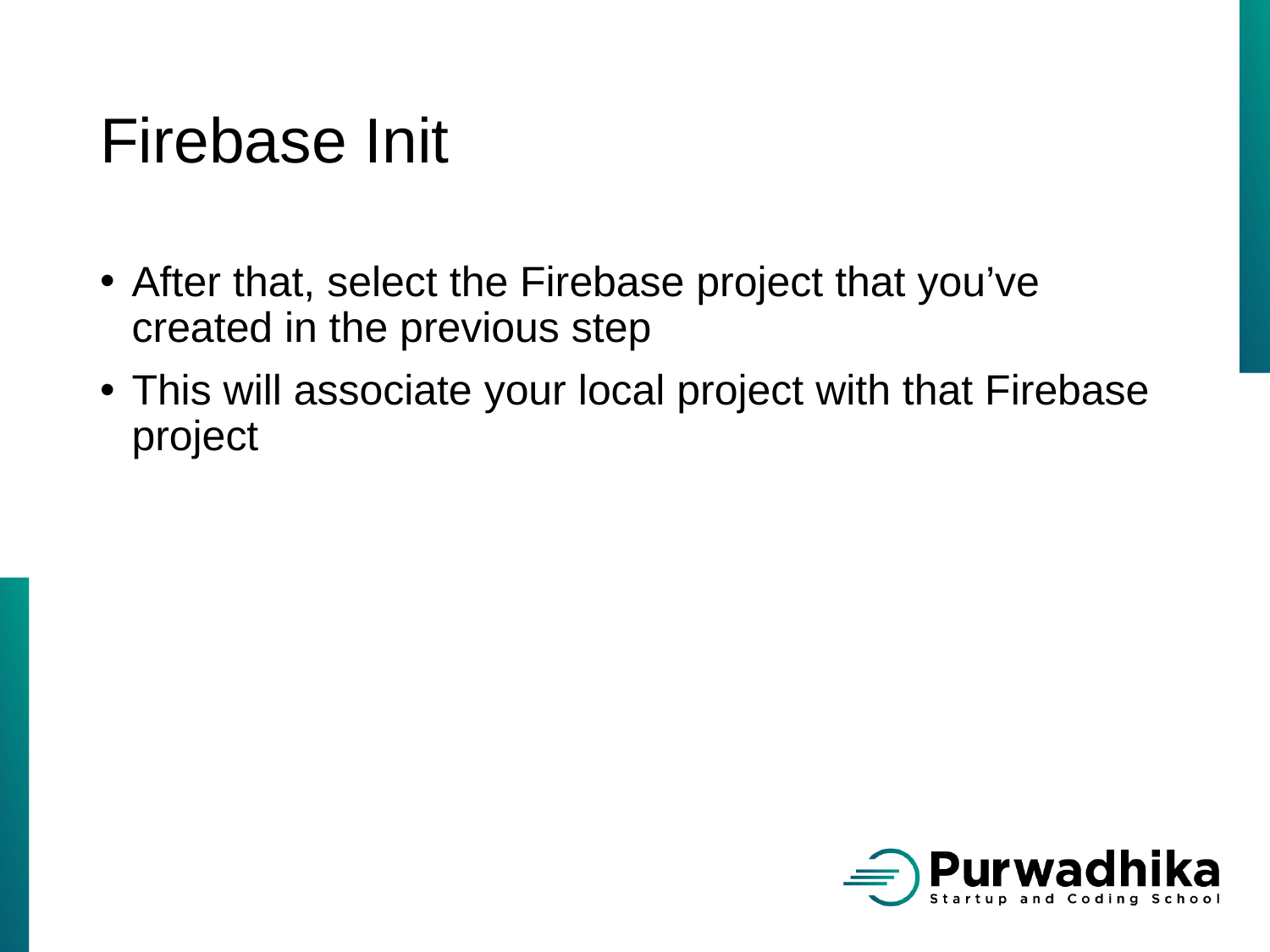

# Firebase Init
After that, select the Firebase project that you’ve created in the previous step
This will associate your local project with that Firebase project